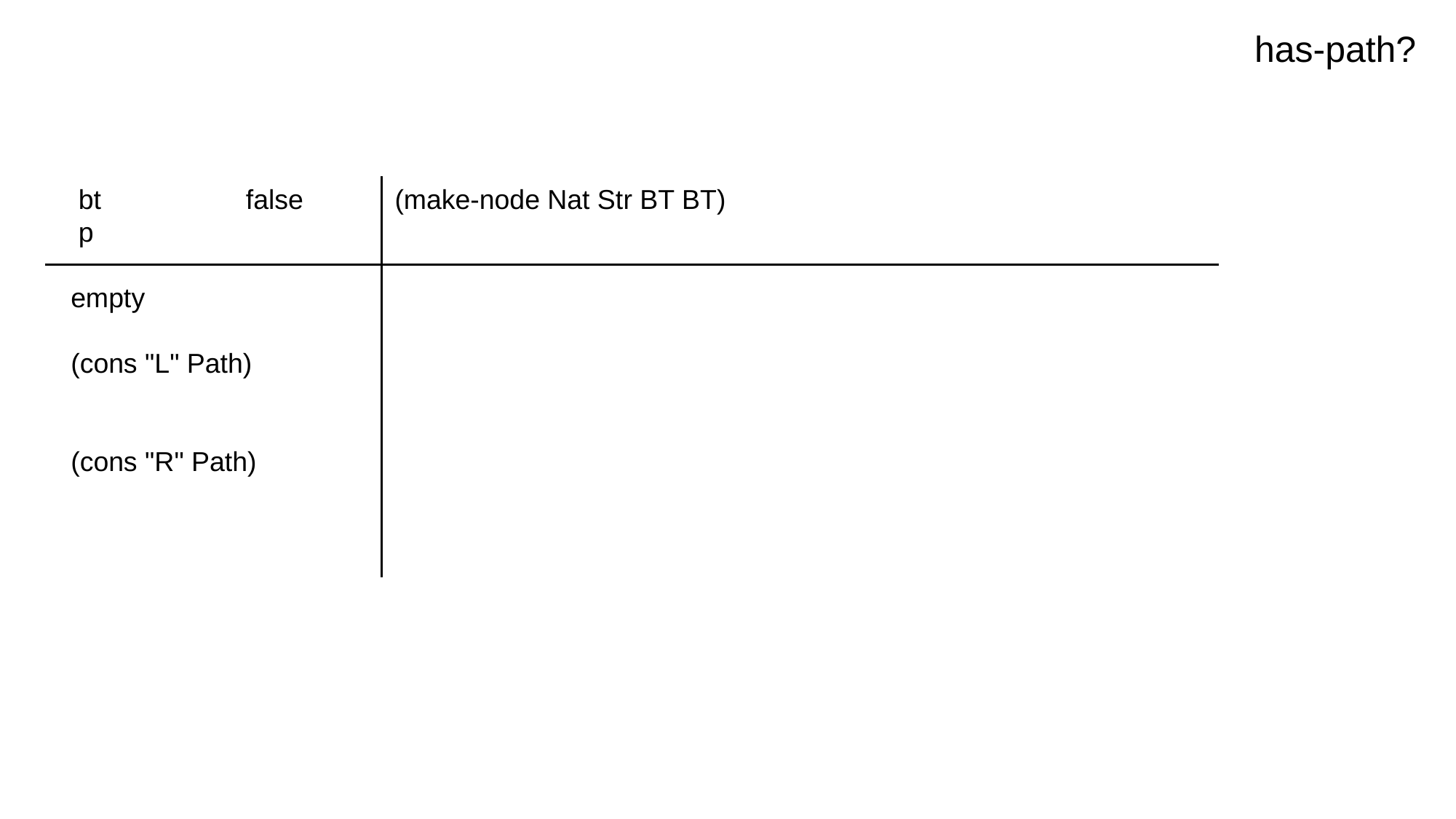

has-path?
 bt                   false            (make-node Nat Str BT BT)
 p

empty

(cons "L" Path)

(cons "R" Path)